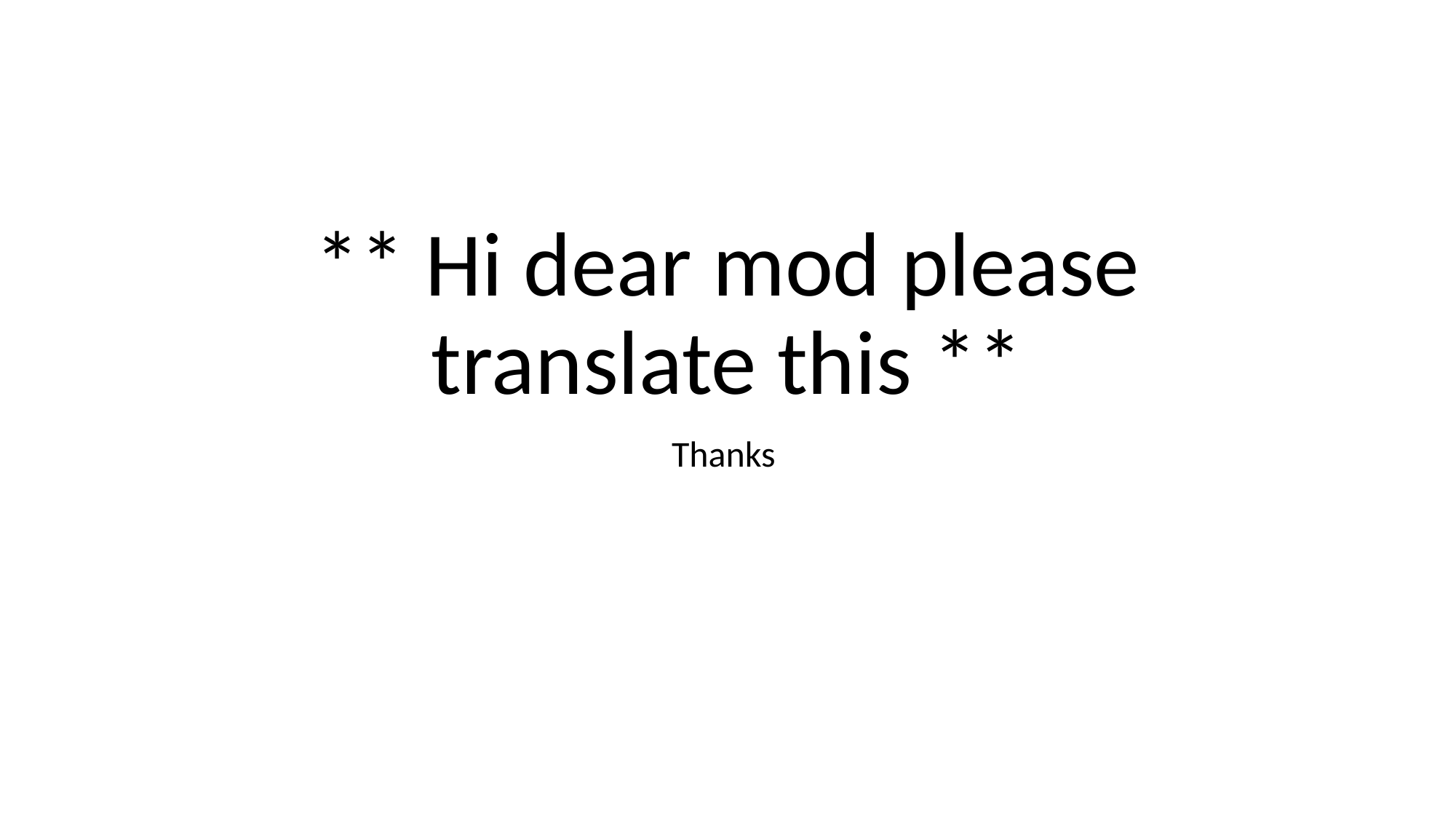

# ** Hi dear mod please translate this **
Thanks